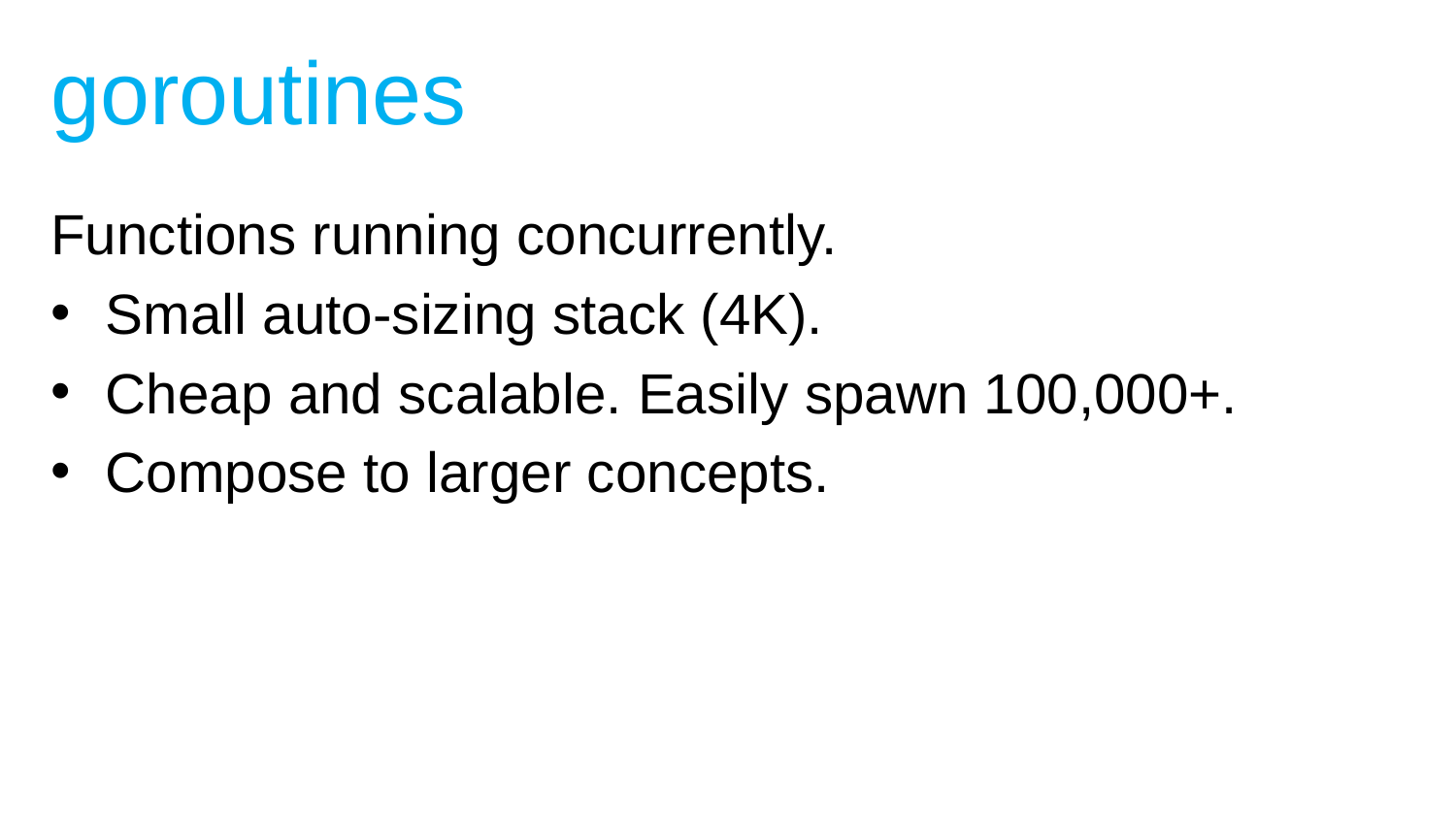

# goroutines
Functions running concurrently.
Small auto-sizing stack (4K).
Cheap and scalable. Easily spawn 100,000+.
Compose to larger concepts.